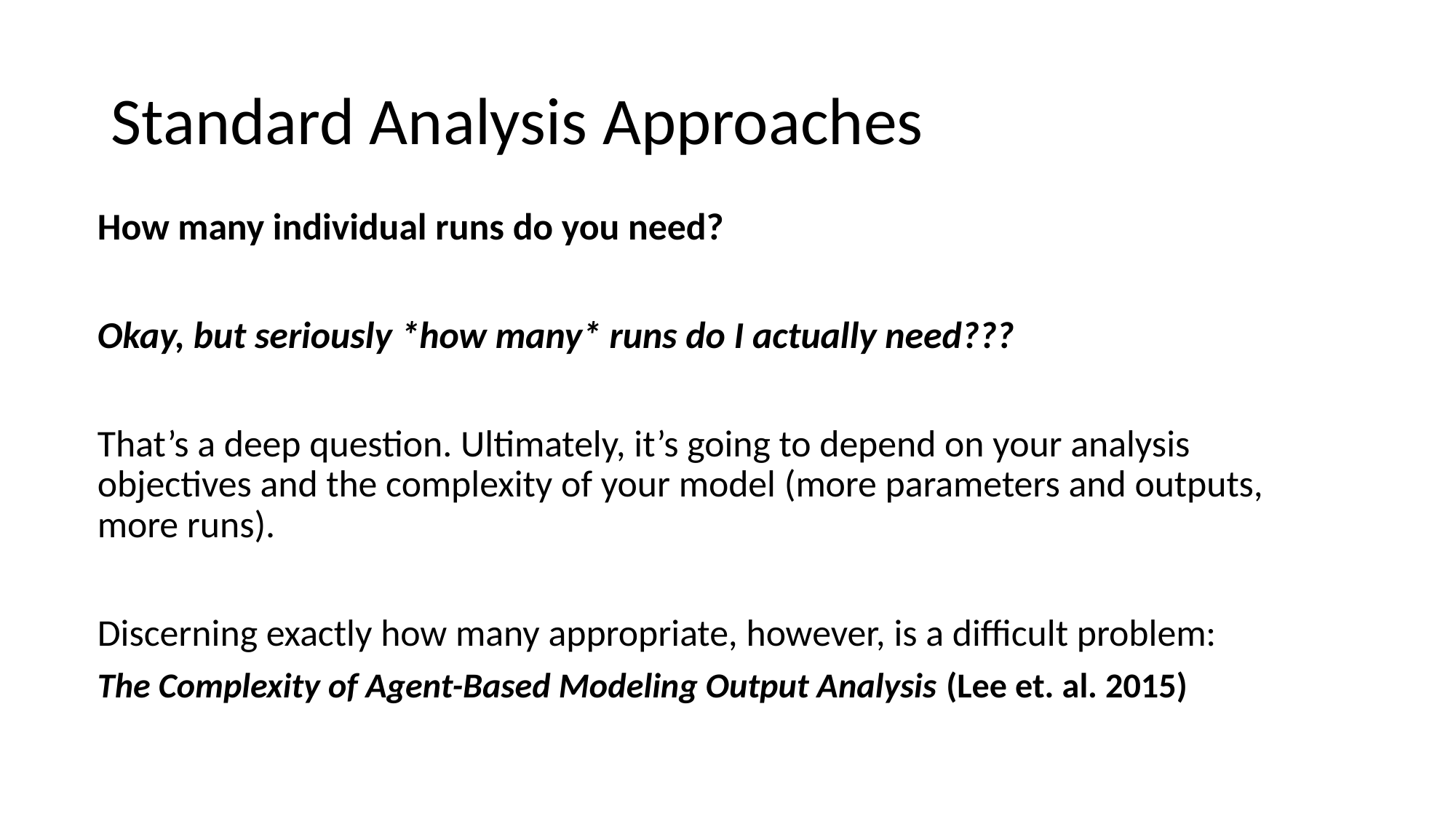

# Standard Analysis Approaches
How many individual runs do you need?

Okay, but seriously *how many* runs do I actually need???

That’s a deep question. Ultimately, it’s going to depend on your analysis objectives and the complexity of your model (more parameters and outputs, more runs).

Discerning exactly how many appropriate, however, is a difficult problem:
The Complexity of Agent-Based Modeling Output Analysis (Lee et. al. 2015)